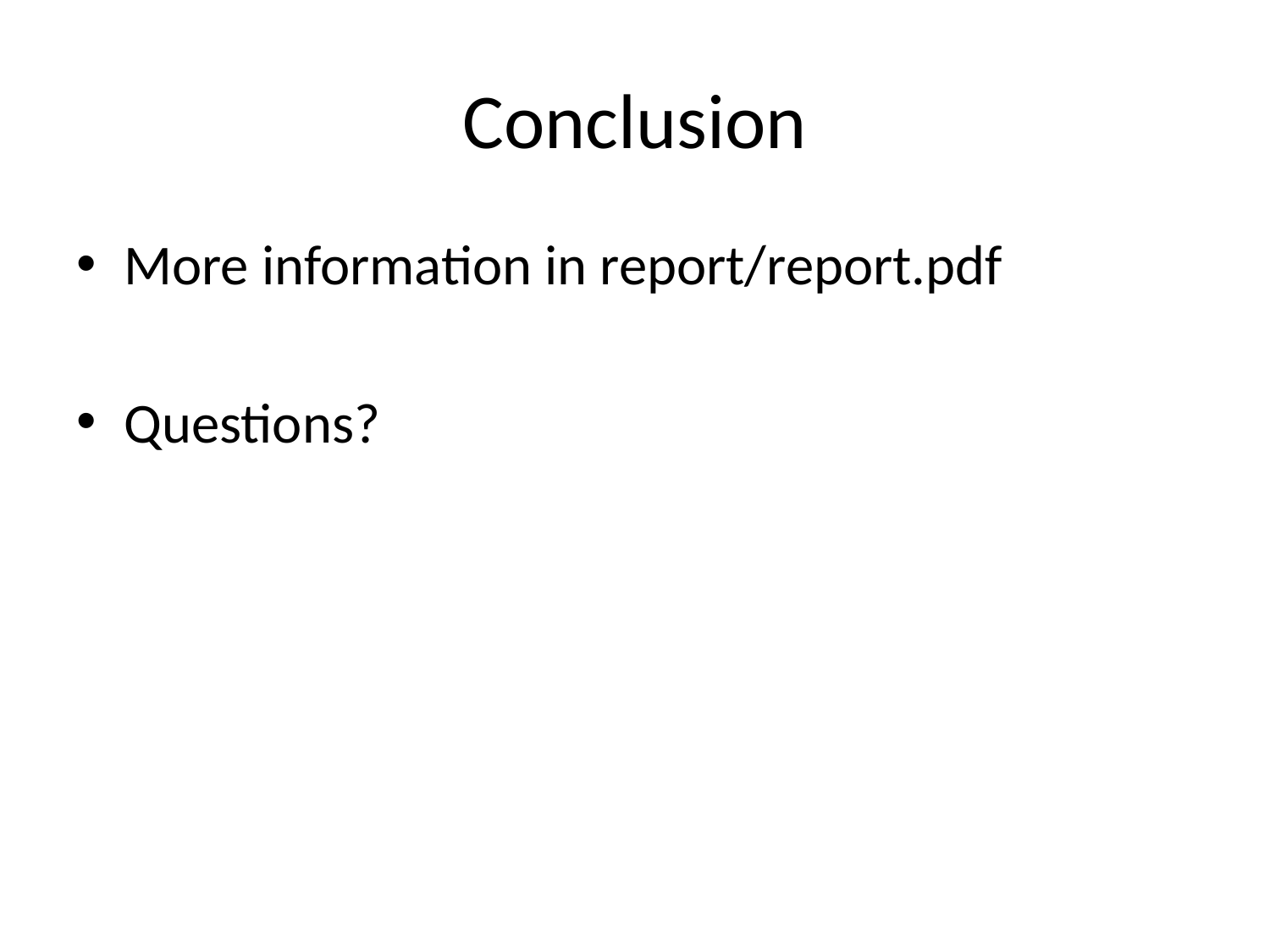

# Conclusion
More information in report/report.pdf

Questions?